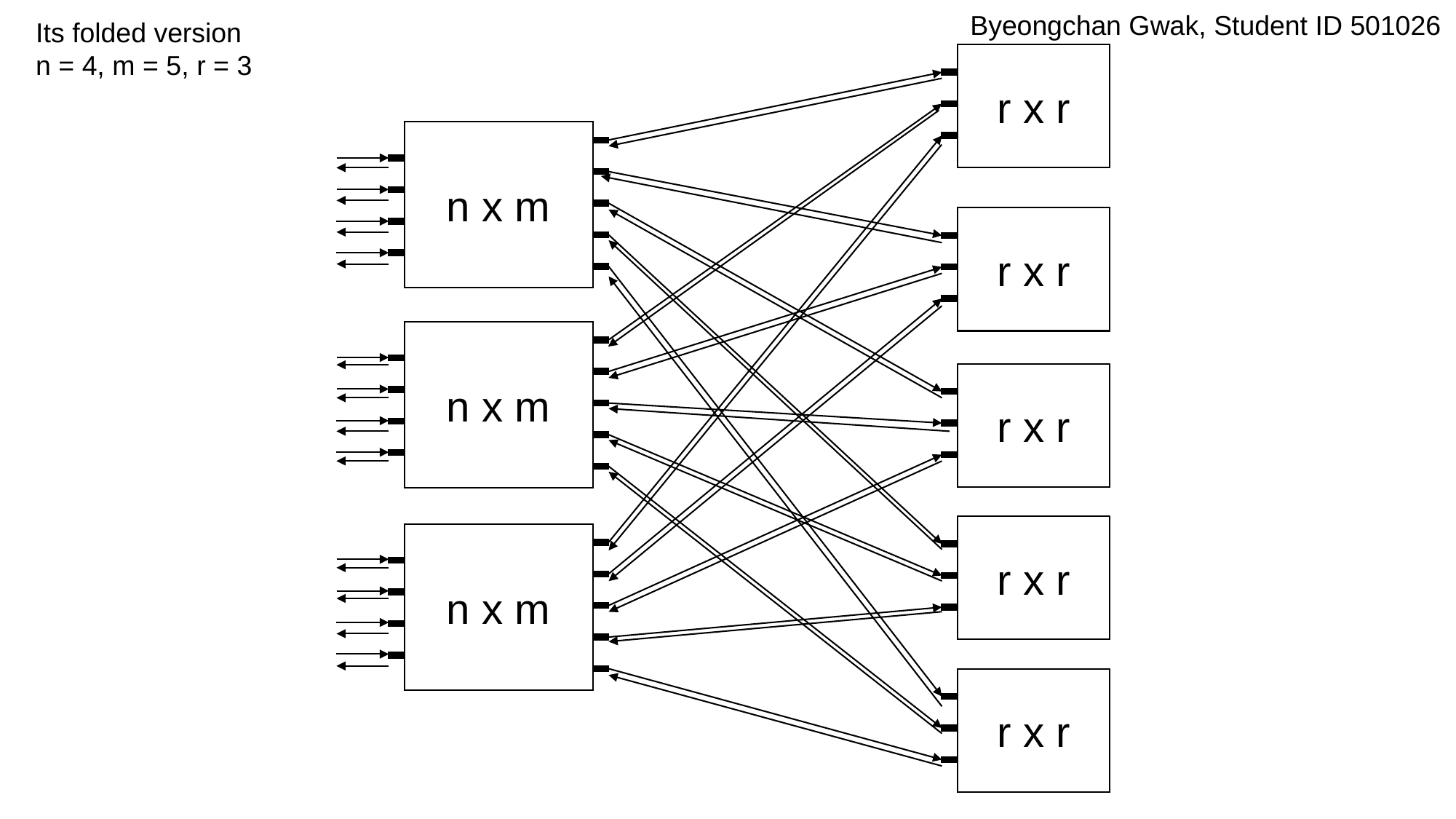

Byeongchan Gwak, Student ID 501026
Its folded version
n = 4, m = 5, r = 3
r x r

n x m

r x r

n x m

r x r

r x r
n x m

r x r